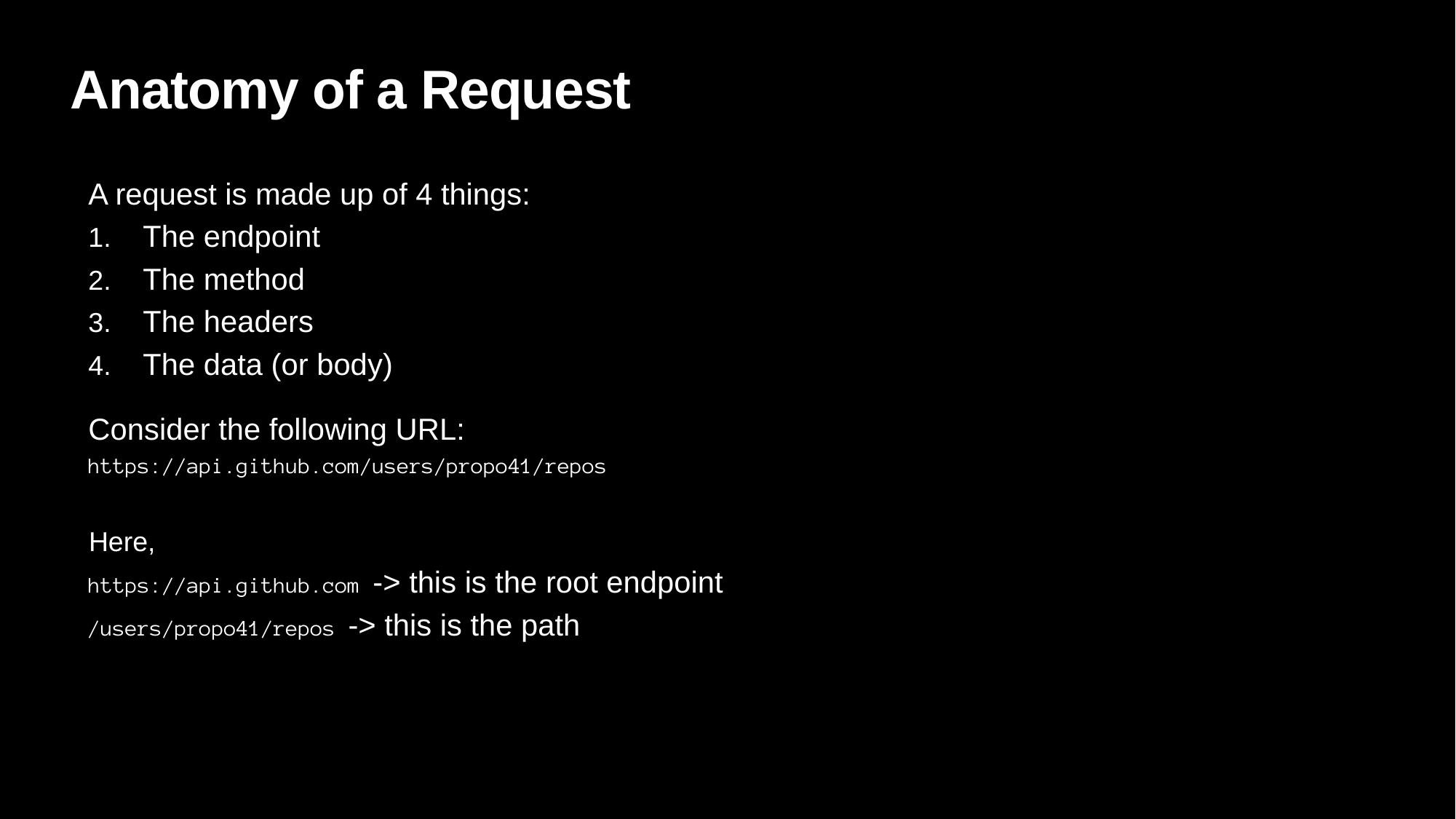

# Anatomy of a Request
A request is made up of 4 things:
The endpoint
The method
The headers
The data (or body)
Consider the following URL:
https://api.github.com/users/propo41/repos

Here,
https://api.github.com -> this is the root endpoint
/users/propo41/repos -> this is the path